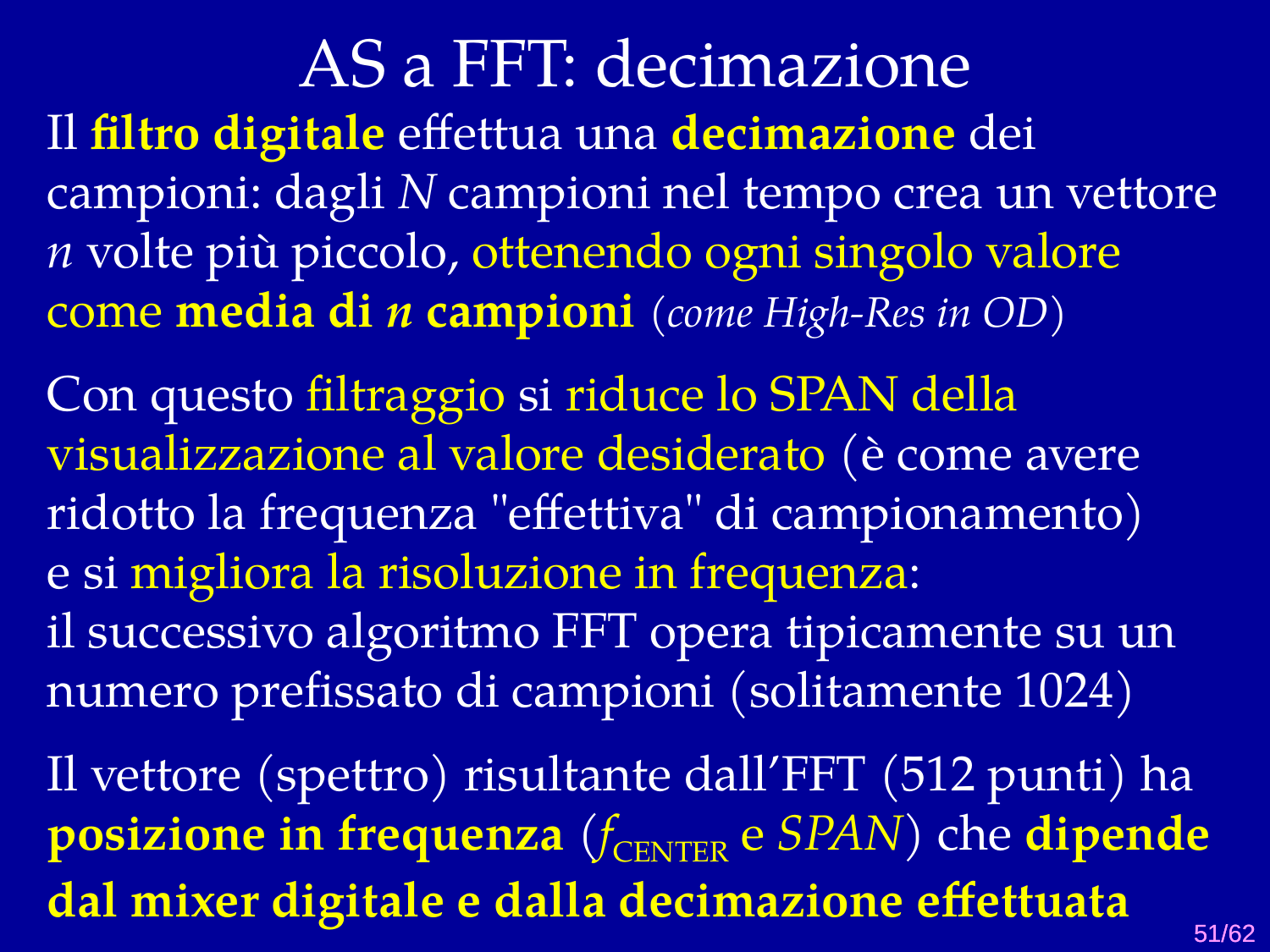

# AS a FFT: decimazione
Il filtro digitale effettua una decimazione dei campioni: dagli N campioni nel tempo crea un vettore n volte più piccolo, ottenendo ogni singolo valore come media di n campioni (come High-Res in OD)
Con questo filtraggio si riduce lo SPAN della visualizzazione al valore desiderato (è come avere ridotto la frequenza "effettiva" di campionamento)
e si migliora la risoluzione in frequenza:
il successivo algoritmo FFT opera tipicamente su un numero prefissato di campioni (solitamente 1024)
Il vettore (spettro) risultante dall’FFT (512 punti) ha posizione in frequenza (fCENTER e SPAN) che dipende dal mixer digitale e dalla decimazione effettuata